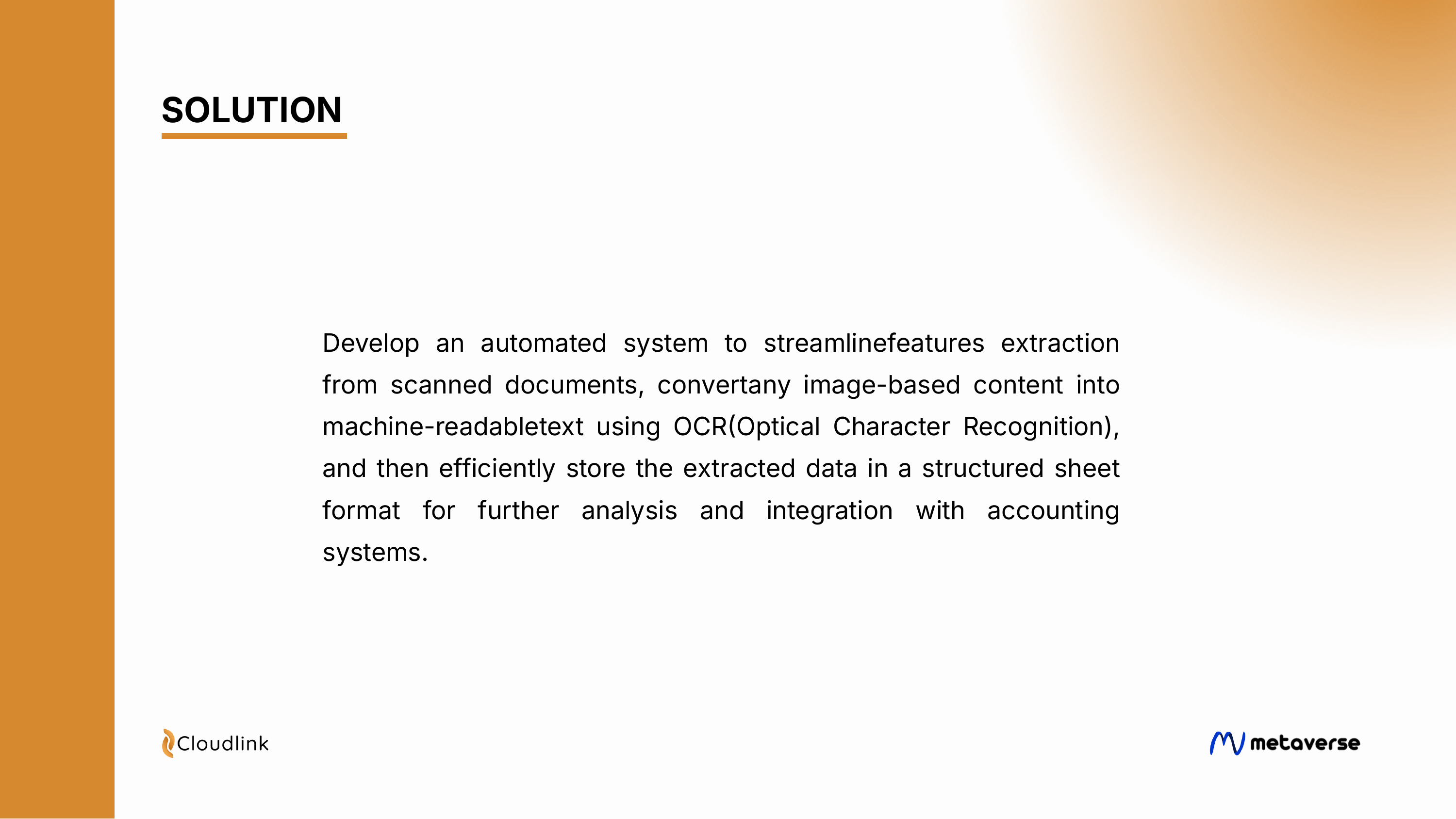

SOLUTION
Develop an automated system to streamlinefeatures extraction from scanned documents, convertany image-based content into machine-readabletext using OCR(Optical Character Recognition), and then efficiently store the extracted data in a structured sheet format for further analysis and integration with accounting systems.